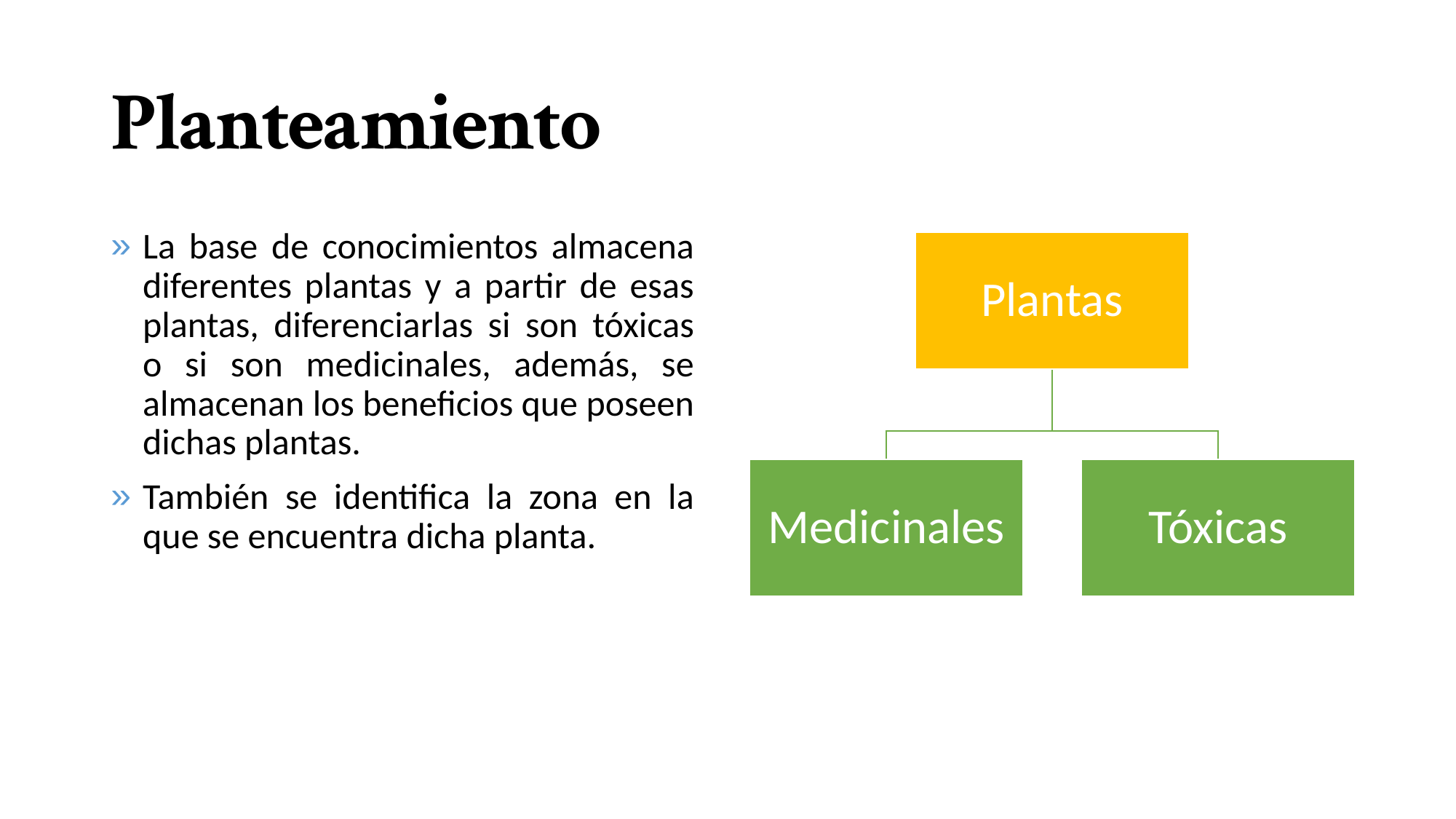

# Planteamiento
Plantas
Medicinales
Tóxicas
La base de conocimientos almacena diferentes plantas y a partir de esas plantas, diferenciarlas si son tóxicas o si son medicinales, además, se almacenan los beneficios que poseen dichas plantas.
También se identifica la zona en la que se encuentra dicha planta.